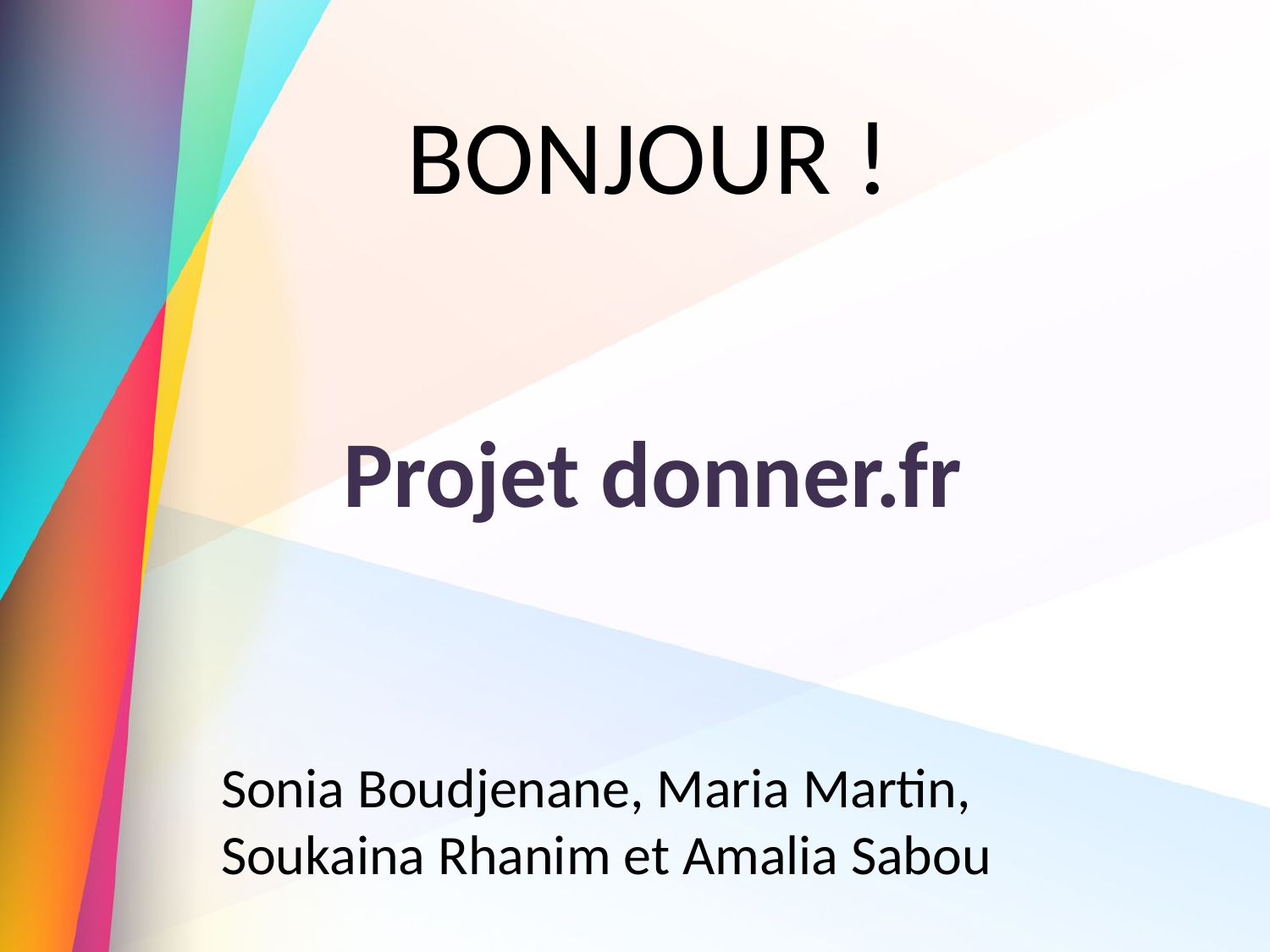

# BONJOUR !
Projet donner.fr

Sonia Boudjenane, Maria Martin, Soukaina Rhanim et Amalia Sabou